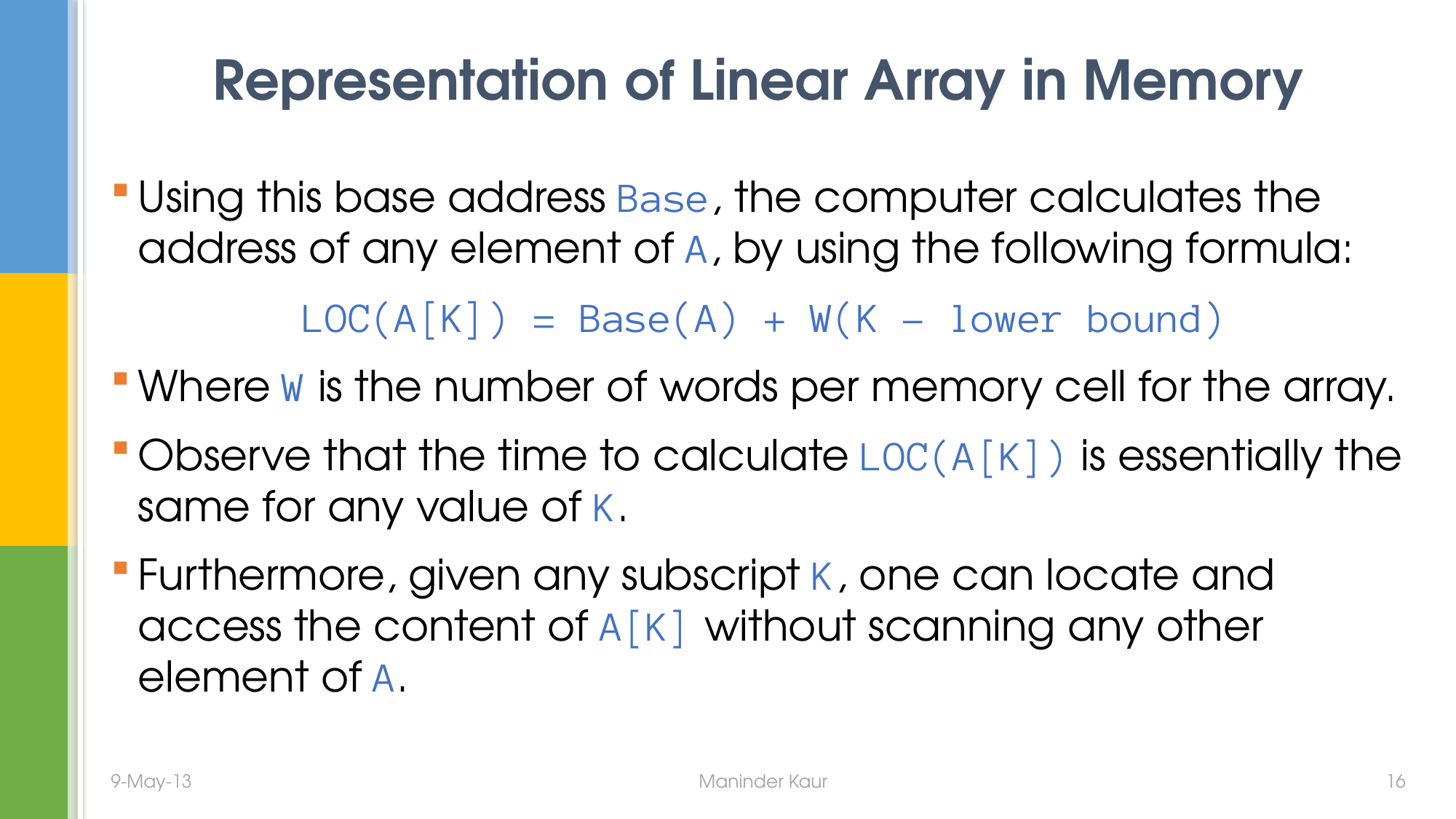

# Representation of Linear Array in Memory
Using this base address Base, the computer calculates the address of any element of A, by using the following formula:
 LOC(A[K]) = Base(A) + W(K - lower bound)
Where W is the number of words per memory cell for the array.
Observe that the time to calculate LOC(A[K]) is essentially the same for any value of K.
Furthermore, given any subscript K, one can locate and access the content of A[K] without scanning any other element of A.

9-May-13
Maninder Kaur
16